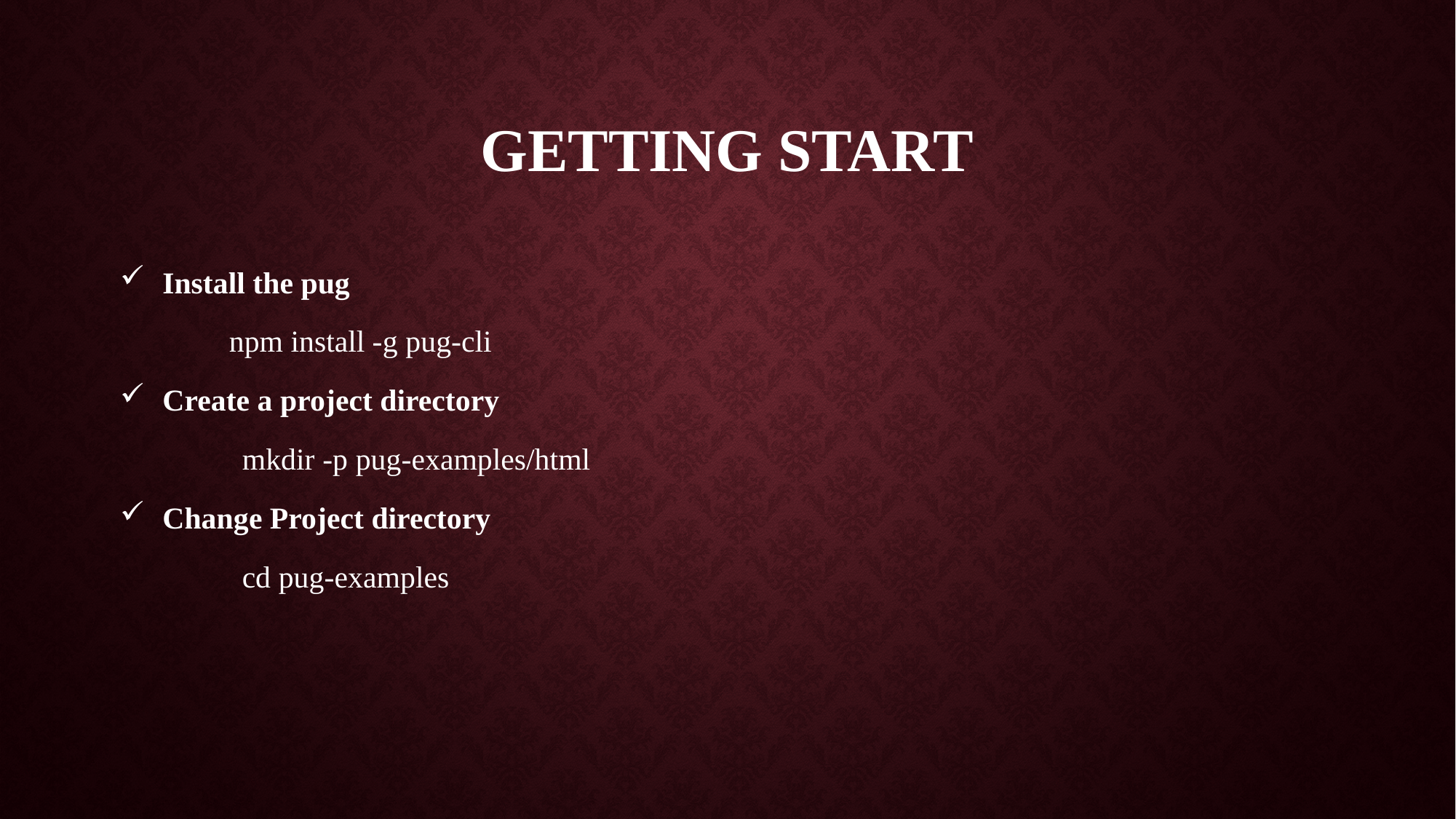

# Getting Start
  Install the pug
      	npm install -g pug-cli
  Create a project directory
                mkdir -p pug-examples/html
  Change Project directory
                cd pug-examples